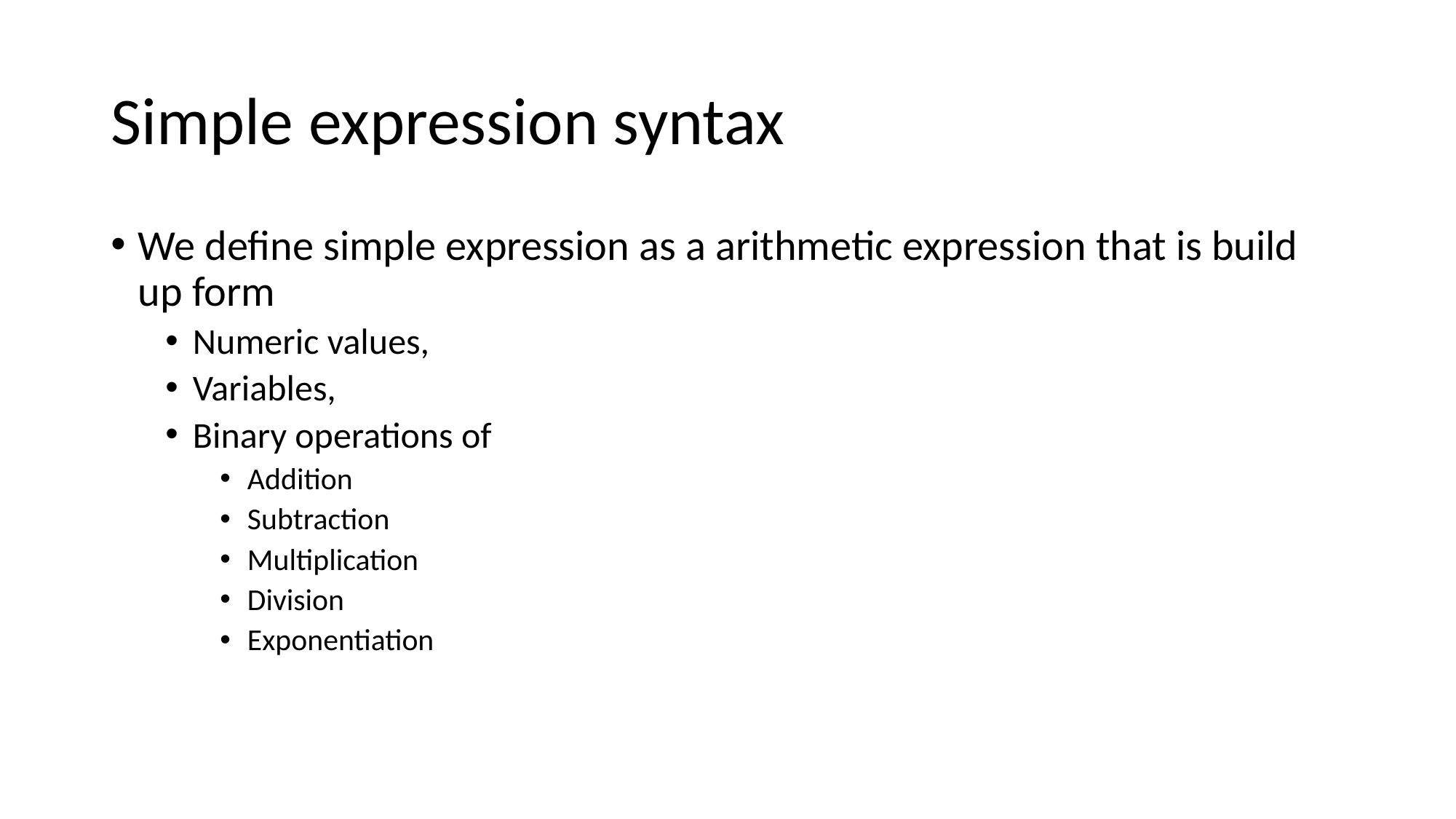

# Simple expression syntax
We define simple expression as a arithmetic expression that is build up form
Numeric values,
Variables,
Binary operations of
Addition
Subtraction
Multiplication
Division
Exponentiation